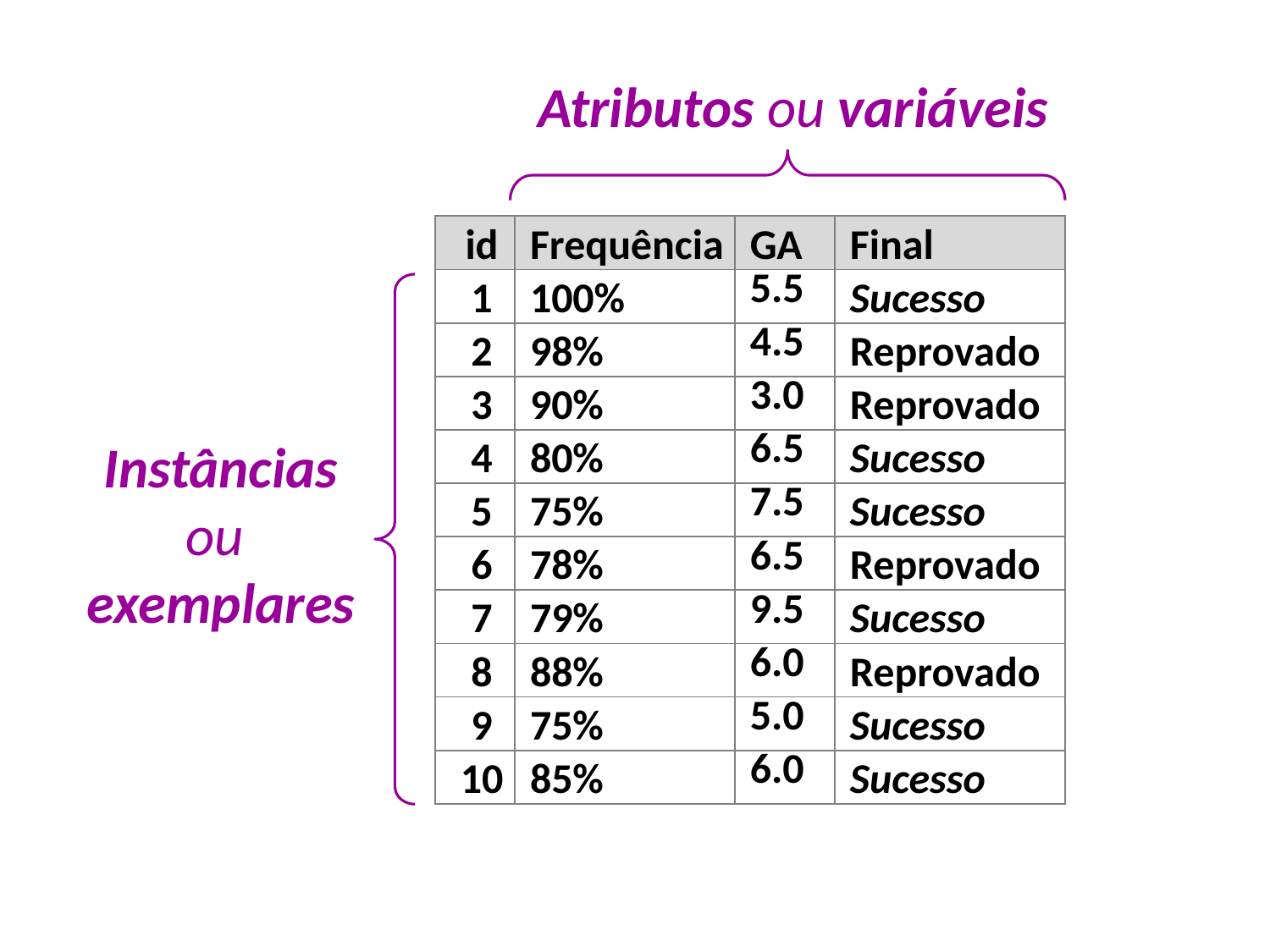

Atributos ou variáveis
| id | Frequência | GA | Final |
| --- | --- | --- | --- |
| 1 | 100% | 5.5 | Sucesso |
| 2 | 98% | 4.5 | Reprovado |
| 3 | 90% | 3.0 | Reprovado |
| 4 | 80% | 6.5 | Sucesso |
| 5 | 75% | 7.5 | Sucesso |
| 6 | 78% | 6.5 | Reprovado |
| 7 | 79% | 9.5 | Sucesso |
| 8 | 88% | 6.0 | Reprovado |
| 9 | 75% | 5.0 | Sucesso |
| 10 | 85% | 6.0 | Sucesso |

Instâncias
ou
exemplares